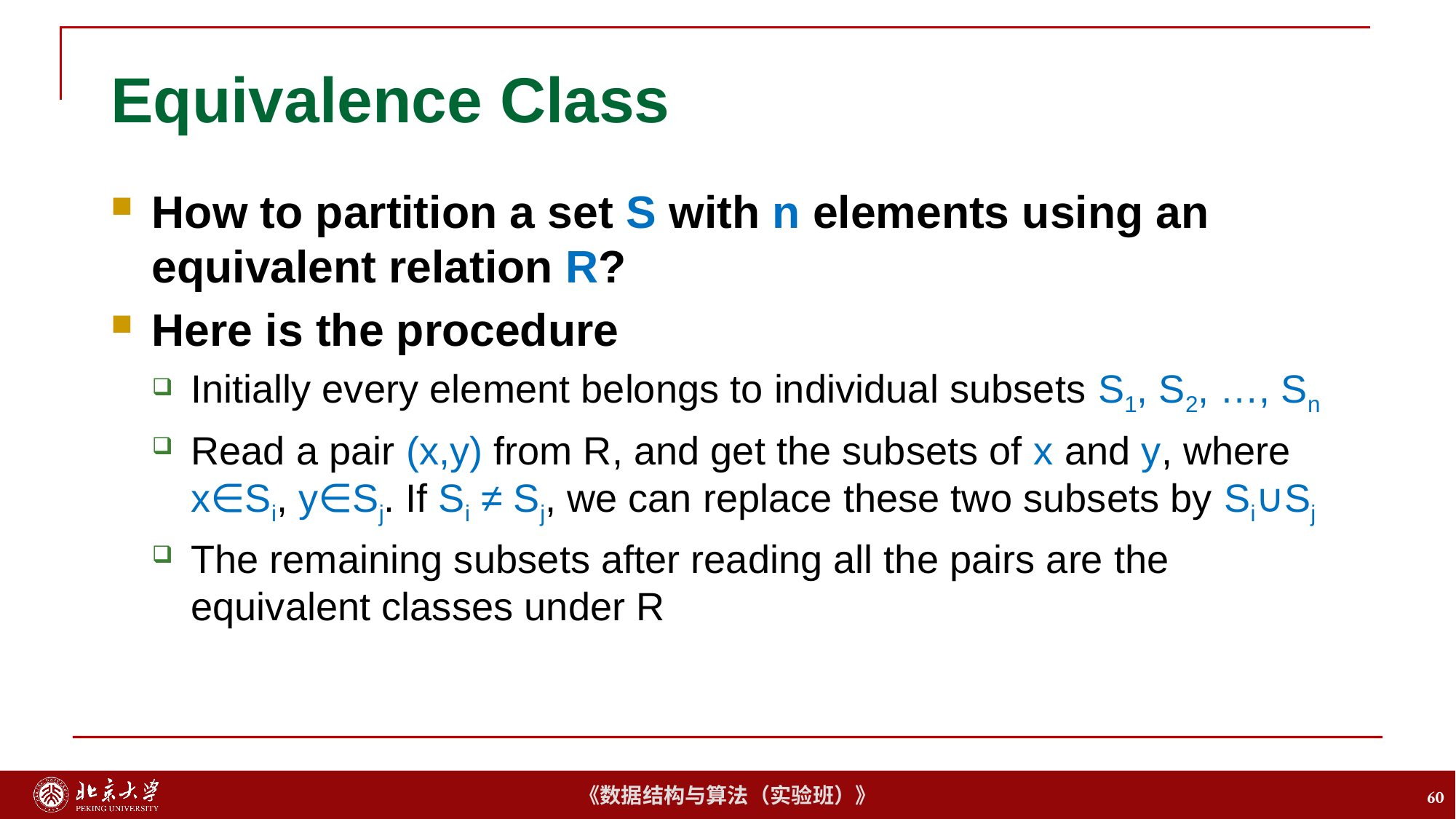

# Equivalence Class
How to partition a set S with n elements using an equivalent relation R?
Here is the procedure
Initially every element belongs to individual subsets S1, S2, …, Sn
Read a pair (x,y) from R, and get the subsets of x and y, where x∈Si, y∈Sj. If Si ≠ Sj, we can replace these two subsets by Si∪Sj
The remaining subsets after reading all the pairs are the equivalent classes under R
60